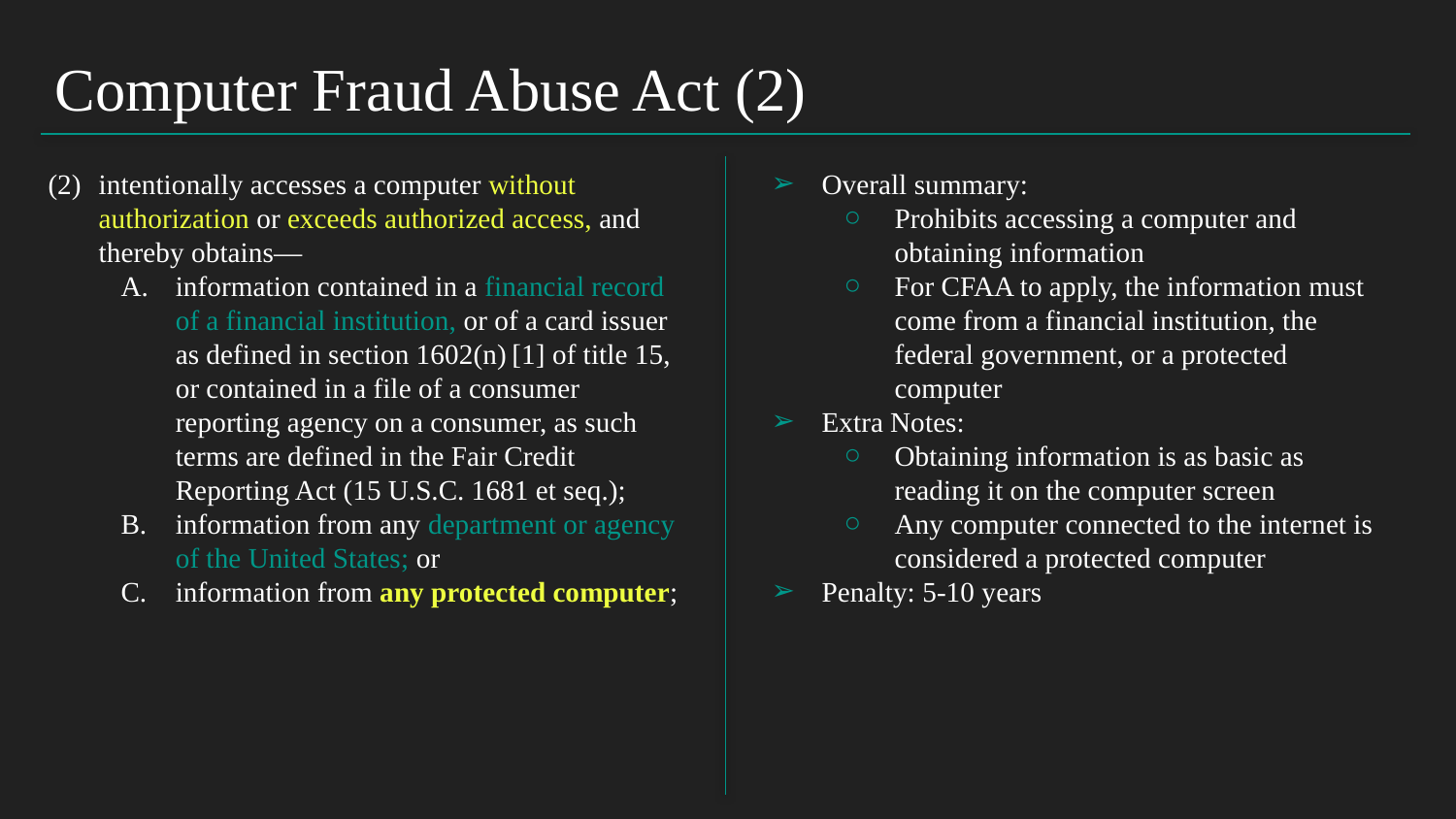

Computer Fraud Abuse Act (2)

intentionally accesses a computer without authorization or exceeds authorized access, and thereby obtains—
information contained in a financial record of a financial institution, or of a card issuer as defined in section 1602(n) [1] of title 15, or contained in a file of a consumer reporting agency on a consumer, as such terms are defined in the Fair Credit Reporting Act (15 U.S.C. 1681 et seq.);
information from any department or agency of the United States; or
information from any protected computer;

Overall summary:
Prohibits accessing a computer and obtaining information
For CFAA to apply, the information must come from a financial institution, the federal government, or a protected computer
Extra Notes:
Obtaining information is as basic as reading it on the computer screen
Any computer connected to the internet is considered a protected computer
Penalty: 5-10 years